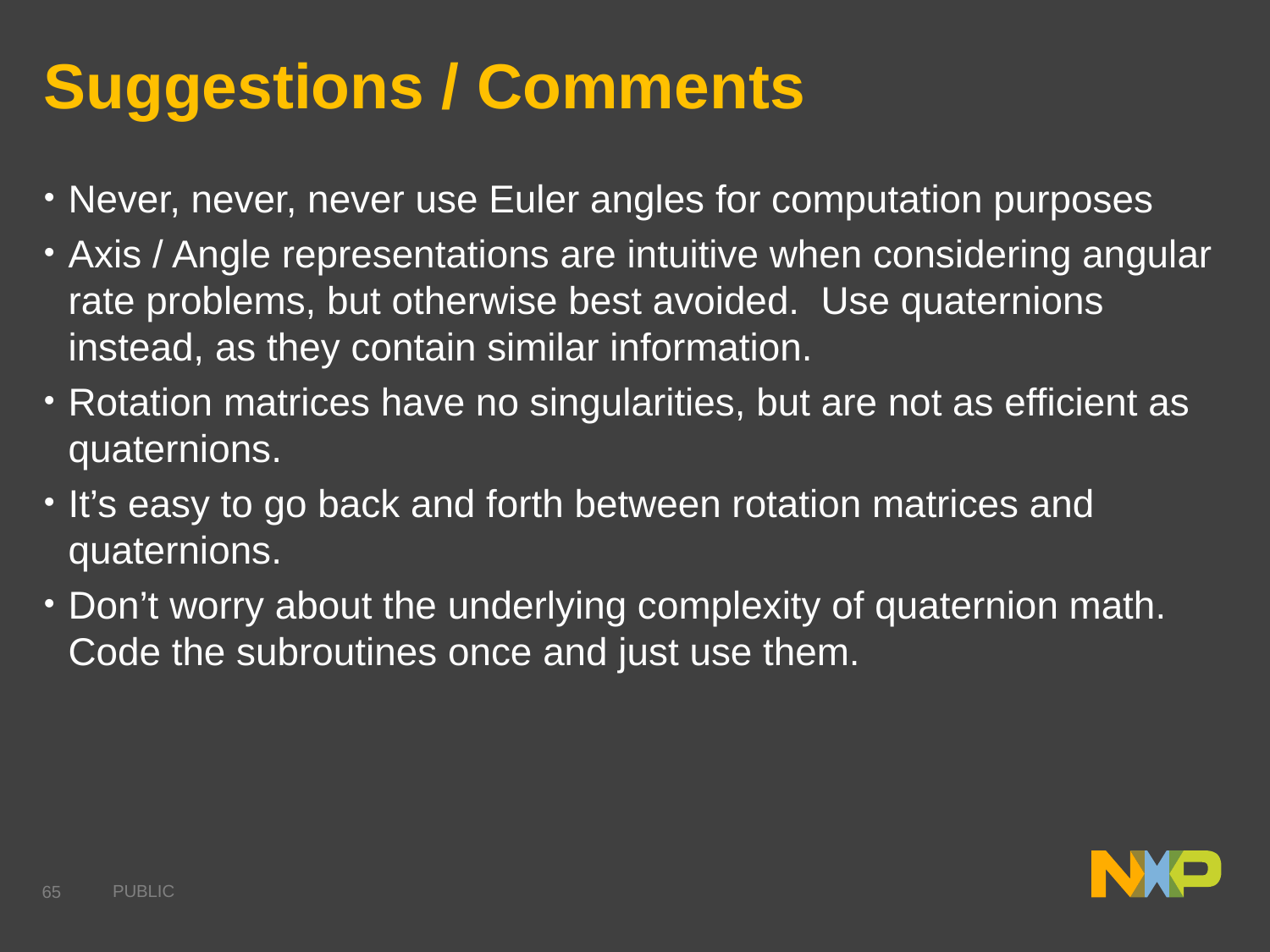

# Suggestions / Comments
Never, never, never use Euler angles for computation purposes
Axis / Angle representations are intuitive when considering angular rate problems, but otherwise best avoided.  Use quaternions instead, as they contain similar information.
Rotation matrices have no singularities, but are not as efficient as quaternions.
It’s easy to go back and forth between rotation matrices and quaternions.
Don’t worry about the underlying complexity of quaternion math.  Code the subroutines once and just use them.